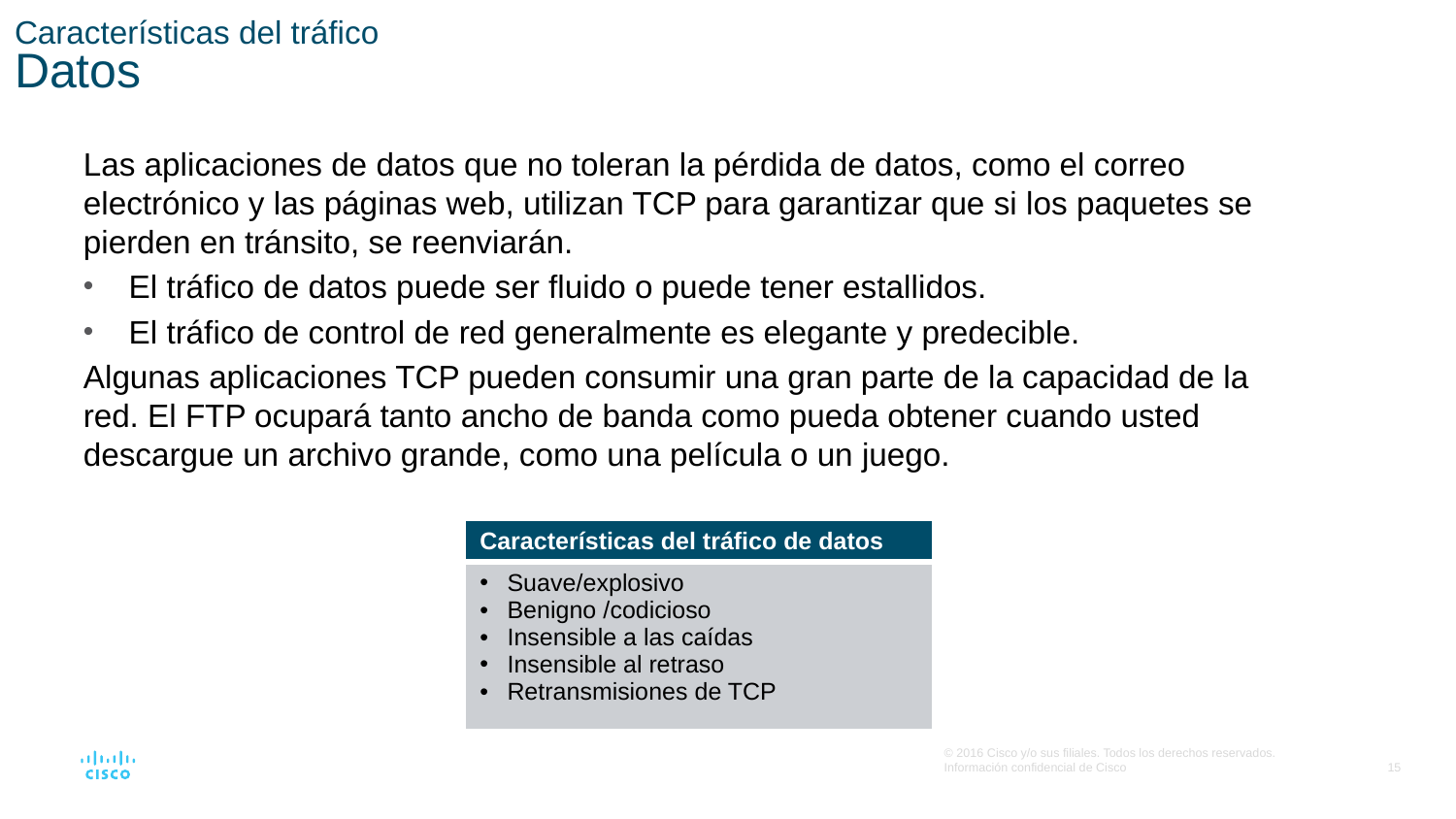

# Características del tráfico Datos
Las aplicaciones de datos que no toleran la pérdida de datos, como el correo electrónico y las páginas web, utilizan TCP para garantizar que si los paquetes se pierden en tránsito, se reenviarán.
El tráfico de datos puede ser fluido o puede tener estallidos.
El tráfico de control de red generalmente es elegante y predecible.
Algunas aplicaciones TCP pueden consumir una gran parte de la capacidad de la red. El FTP ocupará tanto ancho de banda como pueda obtener cuando usted descargue un archivo grande, como una película o un juego.
| Características del tráfico de datos |
| --- |
| Suave/explosivo Benigno /codicioso Insensible a las caídas Insensible al retraso Retransmisiones de TCP |